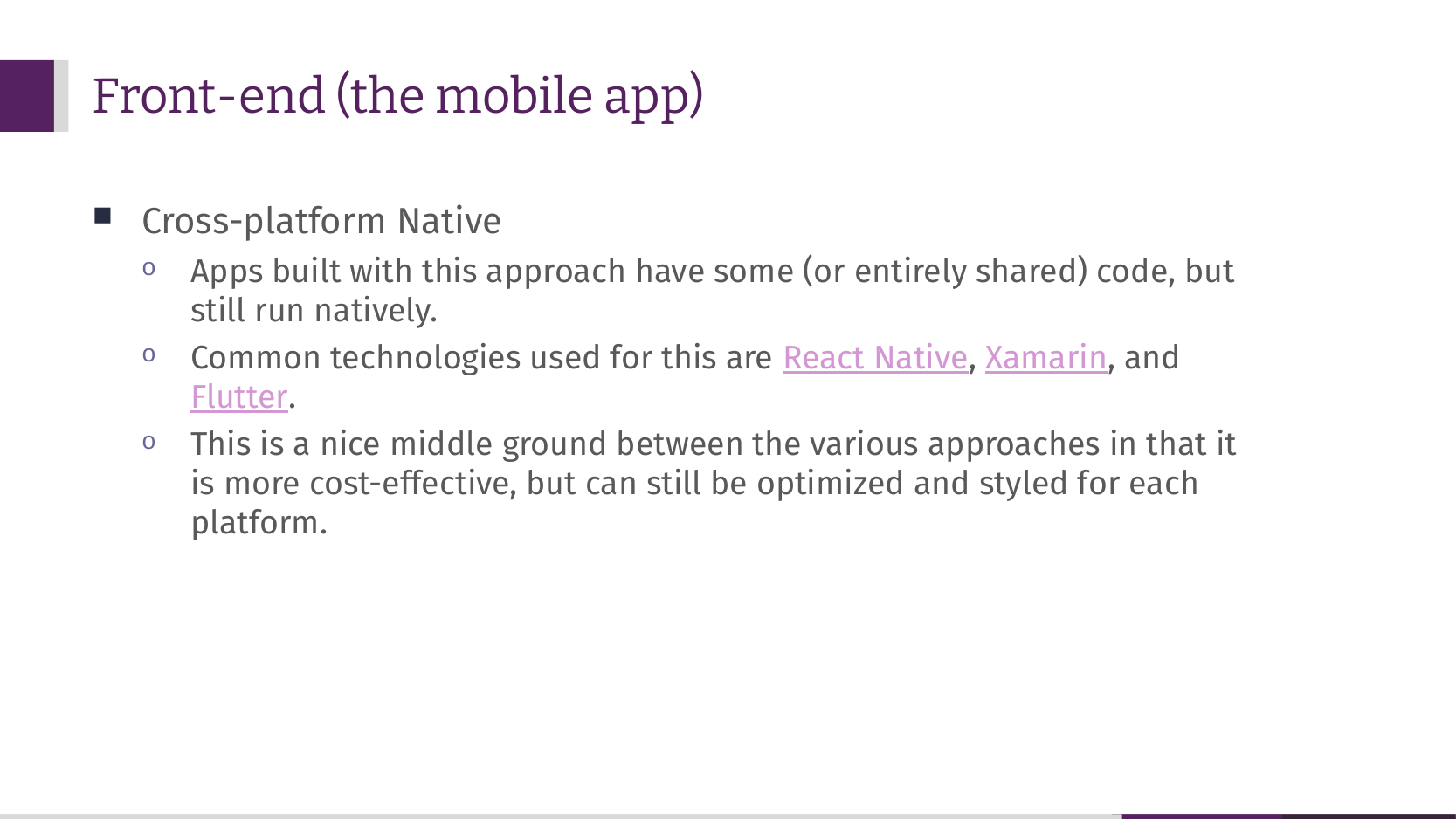

# Front-end (the mobile app)
Cross-platform Native
Apps built with this approach have some (or entirely shared) code, but still run natively.
Common technologies used for this are React Native, Xamarin, and Flutter.
This is a nice middle ground between the various approaches in that it is more cost-effective, but can still be optimized and styled for each platform.